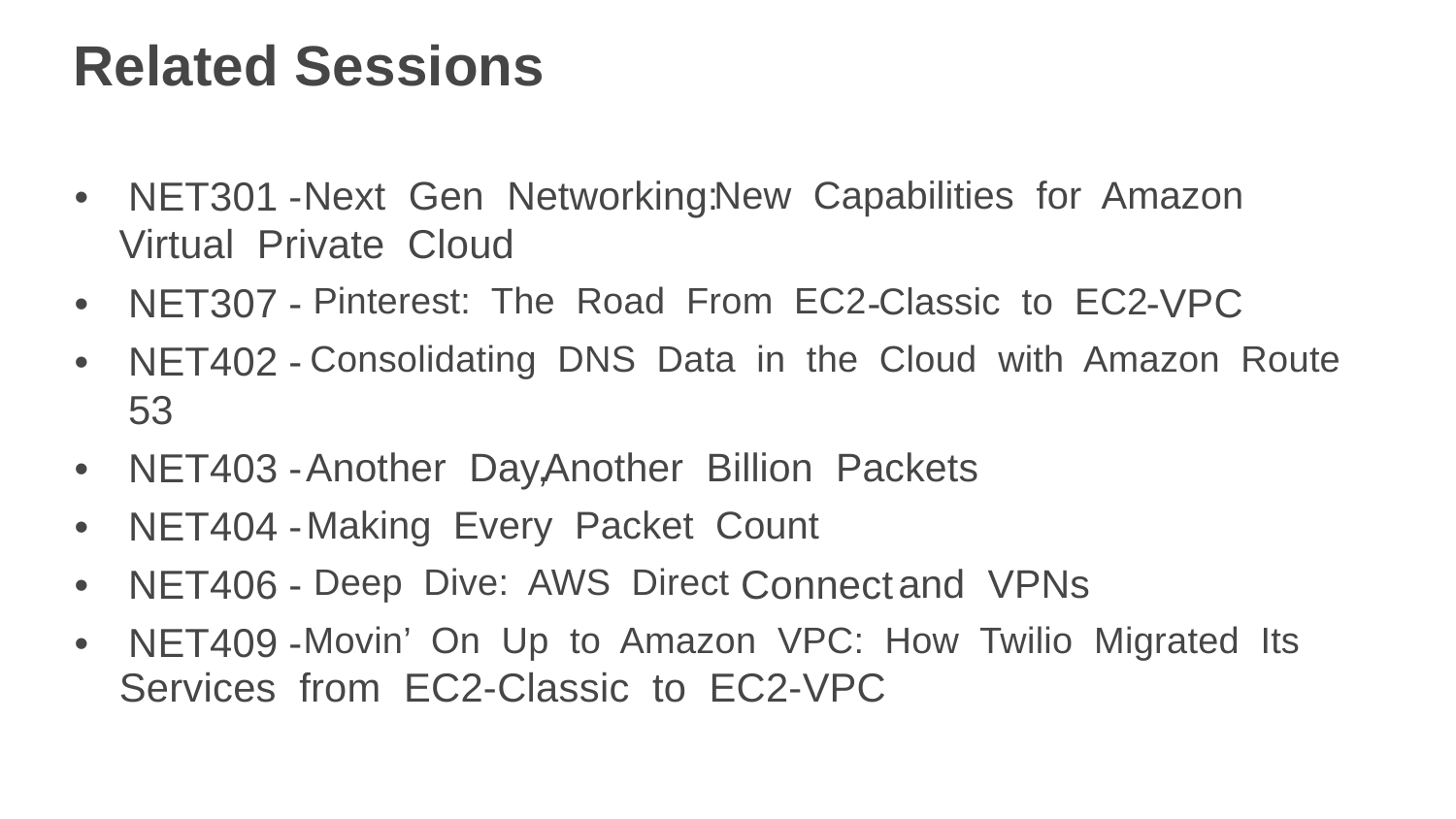

Related Sessions
NET301
Next  Gen  Networking:
Virtual  Private  Cloud
-
New  Capabilities  for  Amazon
•
NET307
-
Pinterest:  The  Road  From  EC2
-
Classic  to  EC2
-
VPC
•
NET402
53
-
Consolidating  DNS  Data  in  the  Cloud  with  Amazon  Route
•
NET403
-
Another  Day,
Another  Billion  Packets
•
NET404
-
Making  Every  Packet  Count
•
NET406
-
Deep  Dive:  AWS  Direct
Connect
and  VPNs
•
NET409
-
•
Movin’  On  Up  to  Amazon  VPC:  How  Twilio  Migrated  Its
Services  from  EC2-Classic  to  EC2-VPC